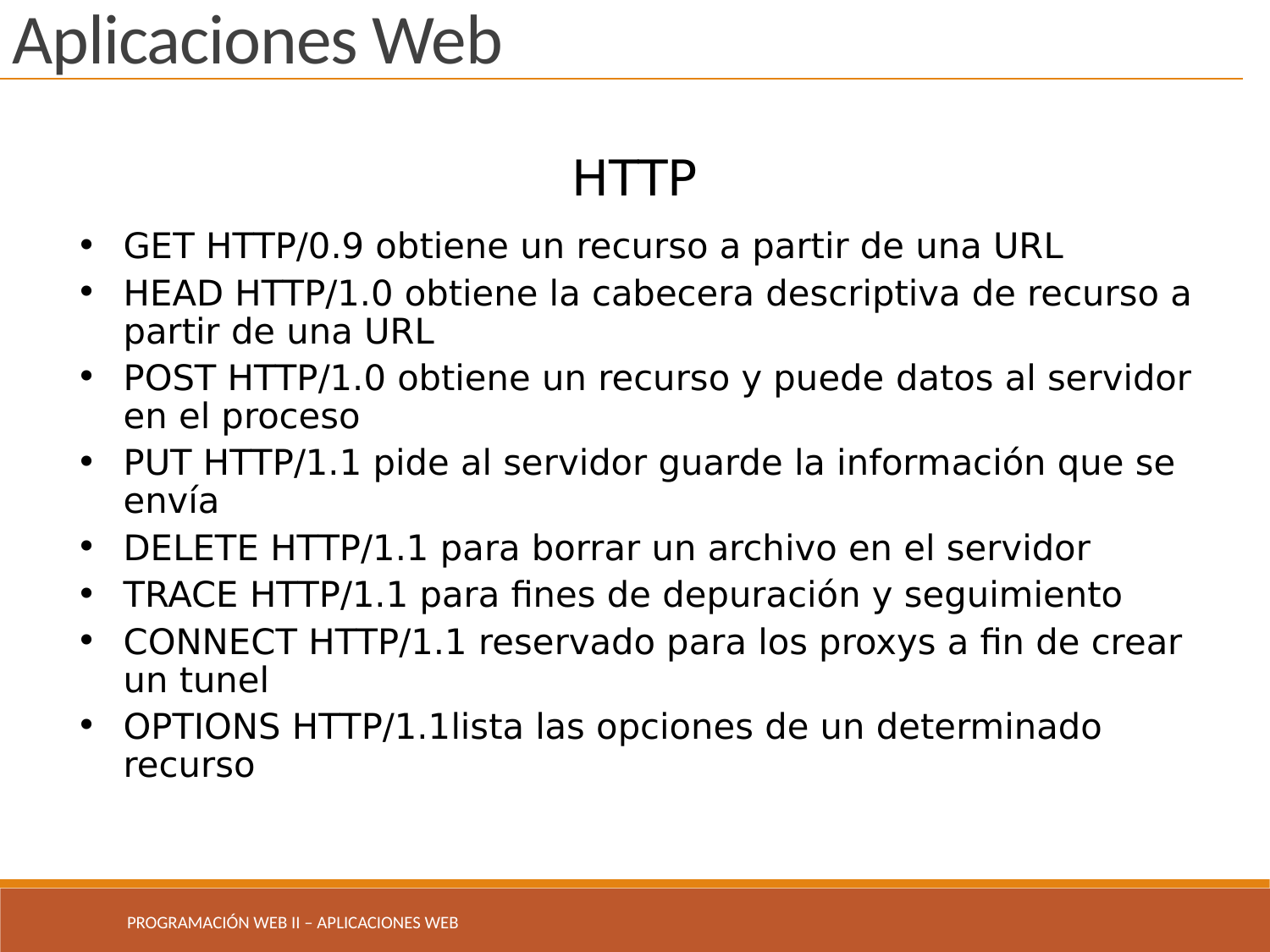

Aplicaciones Web
HTTP
GET HTTP/0.9 obtiene un recurso a partir de una URL
HEAD HTTP/1.0 obtiene la cabecera descriptiva de recurso a partir de una URL
POST HTTP/1.0 obtiene un recurso y puede datos al servidor en el proceso
PUT HTTP/1.1 pide al servidor guarde la información que se envía
DELETE HTTP/1.1 para borrar un archivo en el servidor
TRACE HTTP/1.1 para fines de depuración y seguimiento
CONNECT HTTP/1.1 reservado para los proxys a fin de crear un tunel
OPTIONS HTTP/1.1lista las opciones de un determinado recurso
Programación Web II – Aplicaciones WEb